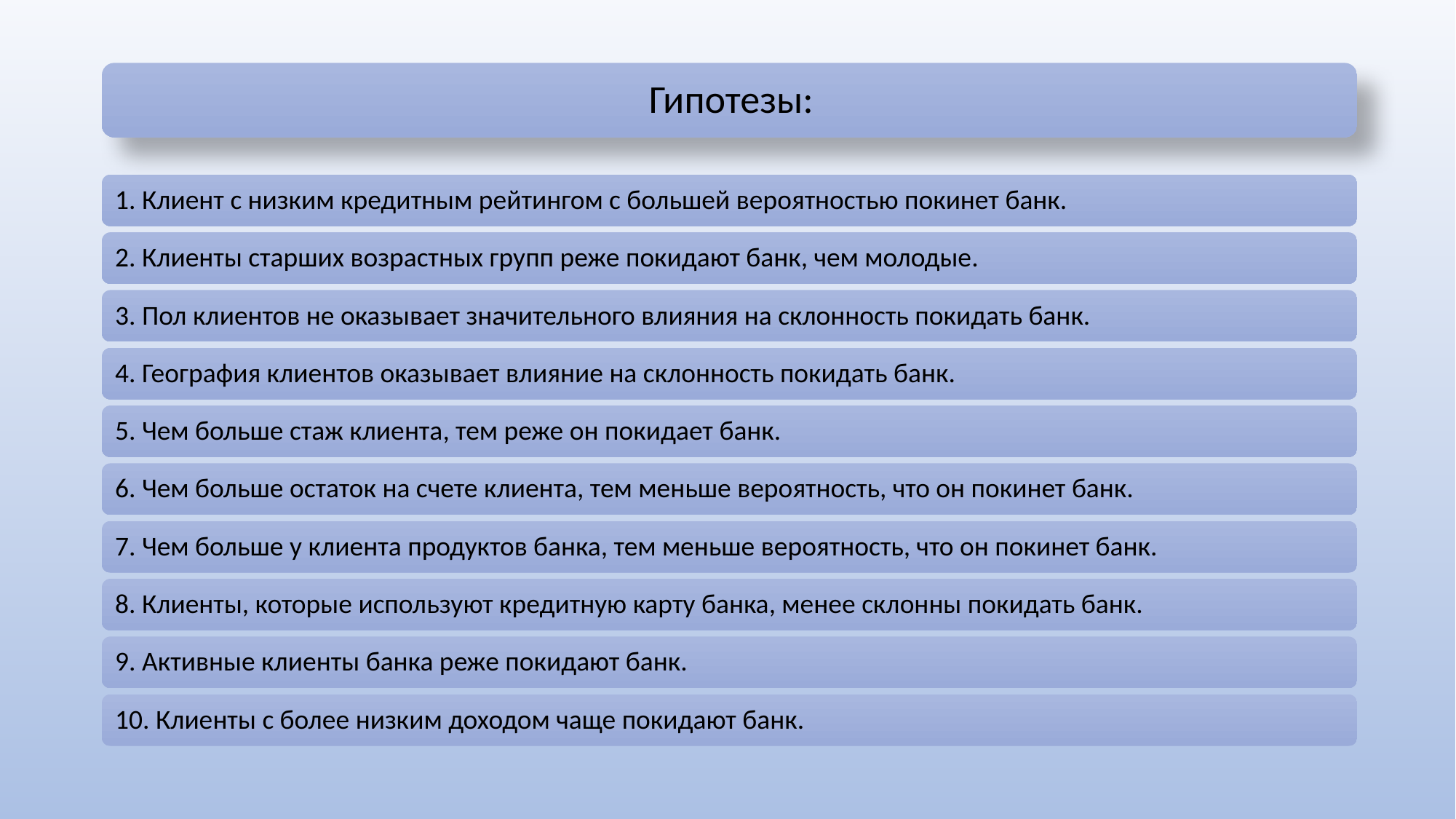

Гипотезы:
1. Клиент с низким кредитным рейтингом с большей вероятностью покинет банк.
2. Клиенты старших возрастных групп реже покидают банк, чем молодые.
3. Пол клиентов не оказывает значительного влияния на склонность покидать банк.
4. География клиентов оказывает влияние на склонность покидать банк.
5. Чем больше стаж клиента, тем реже он покидает банк.
6. Чем больше остаток на счете клиента, тем меньше вероятность, что он покинет банк.
7. Чем больше у клиента продуктов банка, тем меньше вероятность, что он покинет банк.
8. Клиенты, которые используют кредитную карту банка, менее склонны покидать банк.
9. Активные клиенты банка реже покидают банк.
10. Клиенты с более низким доходом чаще покидают банк.